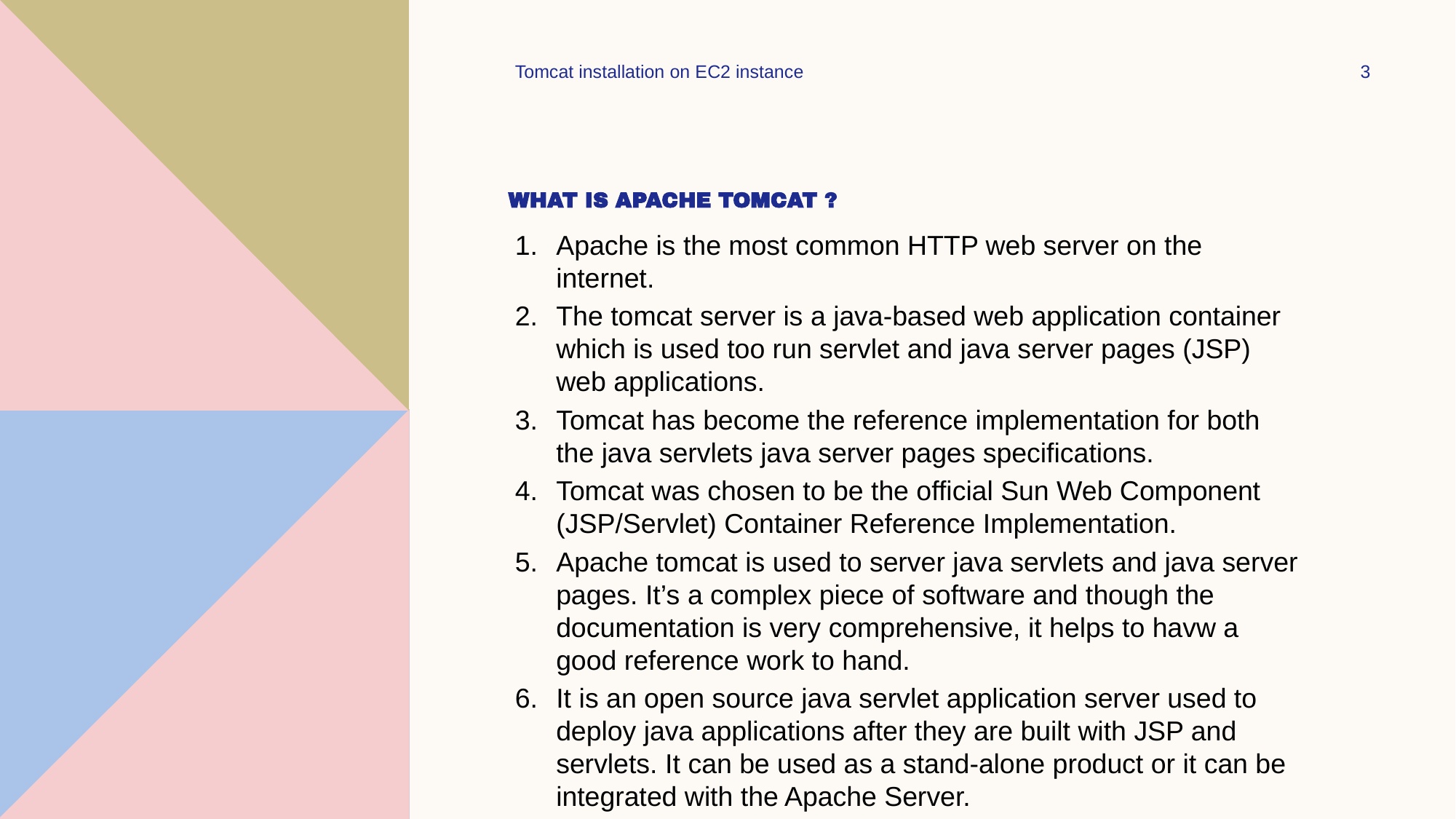

Tomcat installation on EC2 instance
3
# What is apache tomcat ?
Apache is the most common HTTP web server on the internet.
The tomcat server is a java-based web application container which is used too run servlet and java server pages (JSP) web applications.
Tomcat has become the reference implementation for both the java servlets java server pages specifications.
Tomcat was chosen to be the official Sun Web Component  (JSP/Servlet) Container Reference Implementation.
Apache tomcat is used to server java servlets and java server pages. It’s a complex piece of software and though the documentation is very comprehensive, it helps to havw a good reference work to hand.
It is an open source java servlet application server used to deploy java applications after they are built with JSP and servlets. It can be used as a stand-alone product or it can be integrated with the Apache Server.